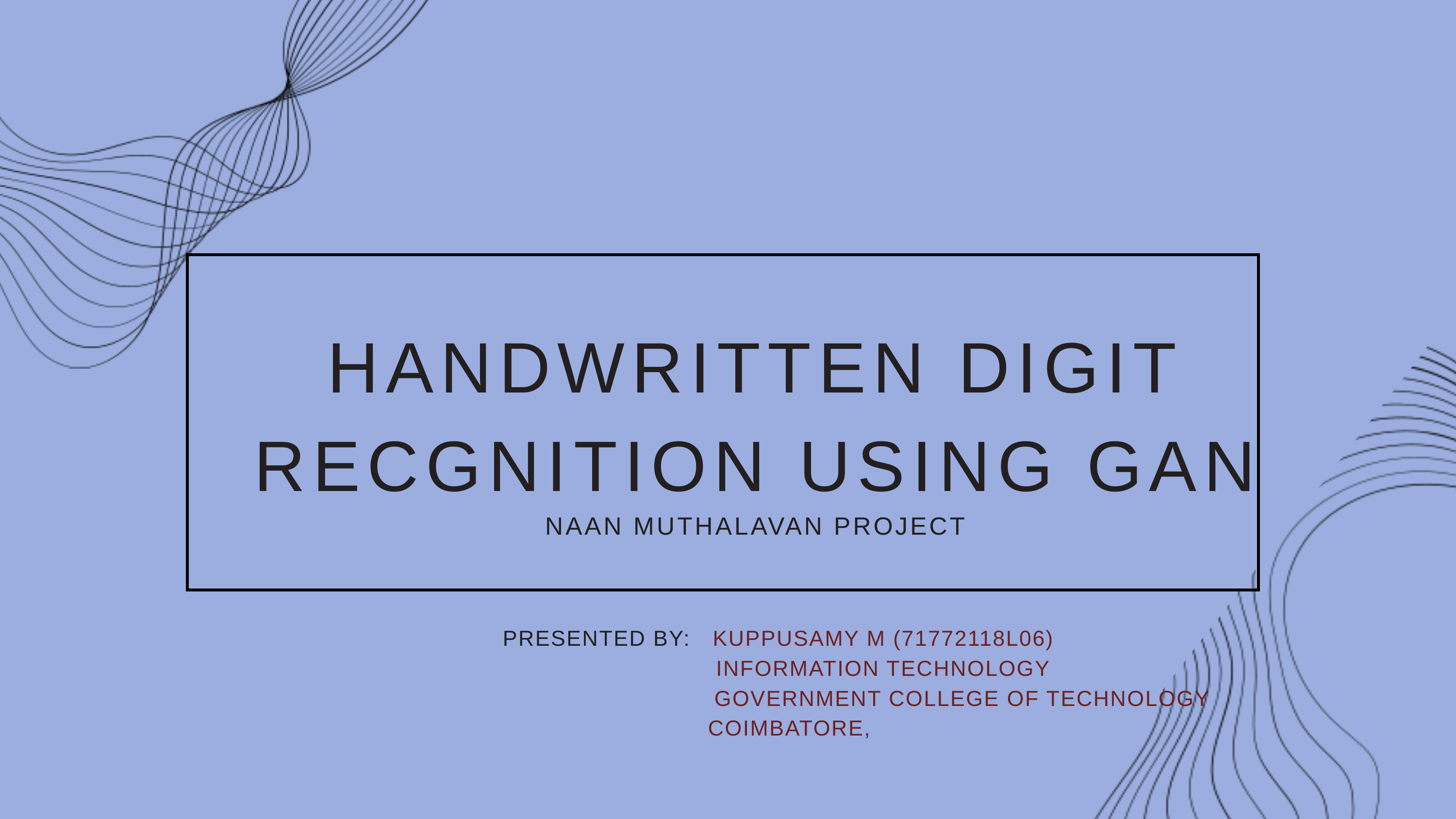

HANDWRITTEN DIGIT RECGNITION USING GAN
NAAN MUTHALAVAN PROJECT

                       PRESENTED BY:   KUPPUSAMY M (71772118L06)
                                                    INFORMATION TECHNOLOGY
                                                                         GOVERNMENT COLLEGE OF TECHNOLOGY
                         COIMBATORE,